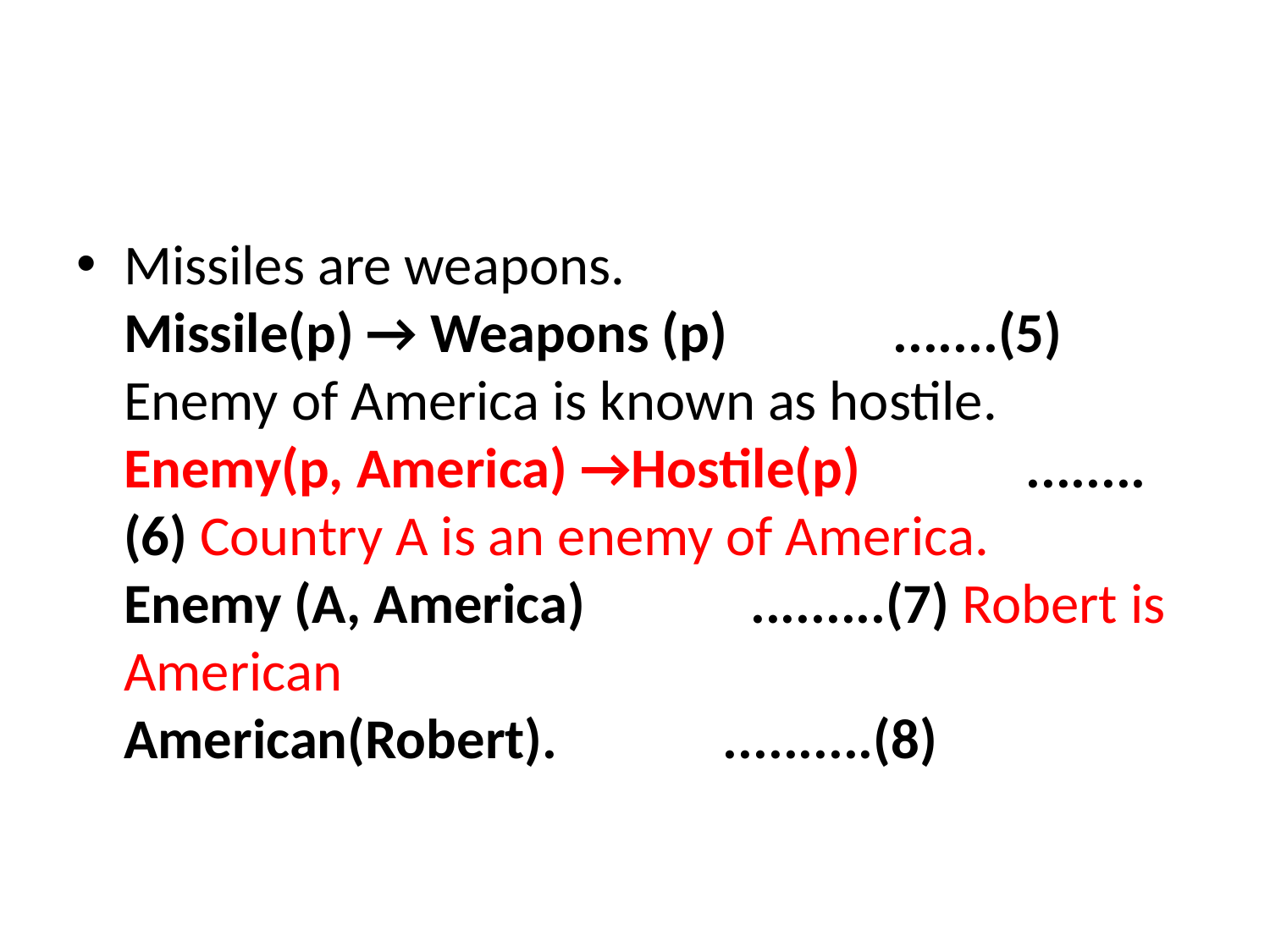

Missiles are weapons.
Missile(p) → Weapons (p)             .......(5) Enemy of America is known as hostile.
Enemy(p, America) →Hostile(p)             ........(6) Country A is an enemy of America.
Enemy (A, America)             .........(7) Robert is American
American(Robert).             ..........(8)